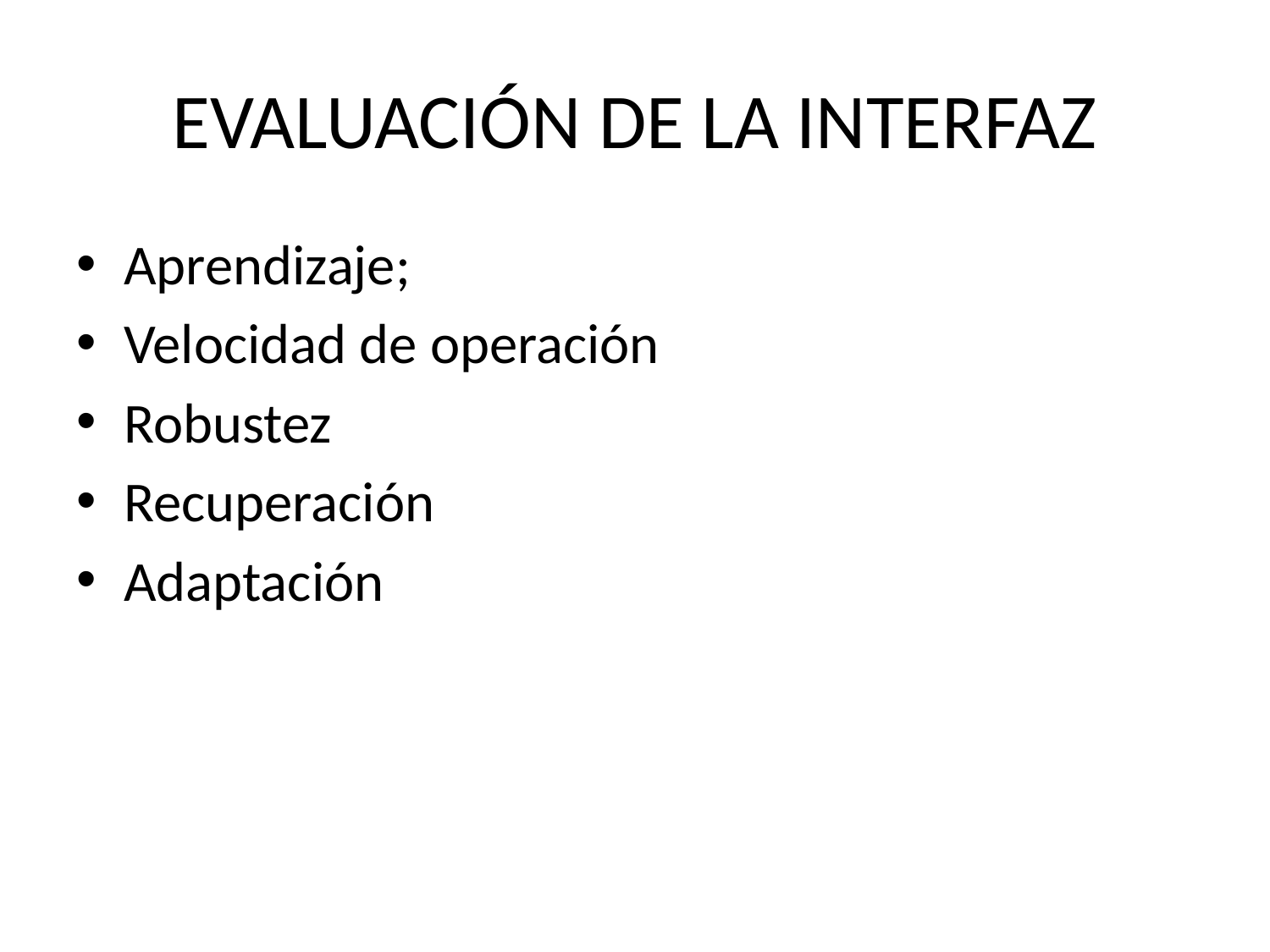

# EVALUACIÓN DE LA INTERFAZ
Aprendizaje;
Velocidad de operación
Robustez
Recuperación
Adaptación